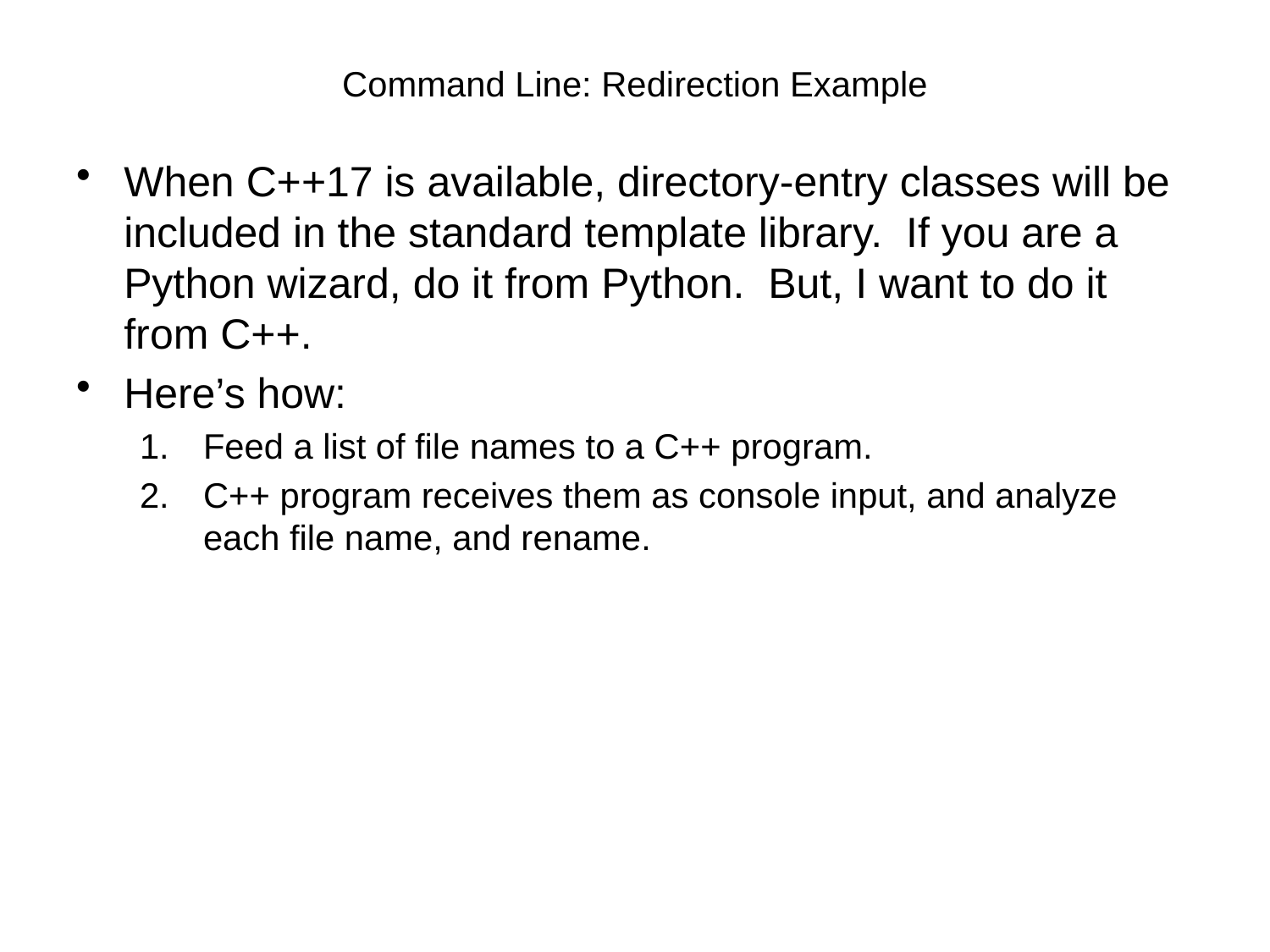

# Command Line: Redirection Example
When C++17 is available, directory-entry classes will be included in the standard template library.  If you are a Python wizard, do it from Python.  But, I want to do it from C++.
Here’s how:
Feed a list of file names to a C++ program.
C++ program receives them as console input, and analyze each file name, and rename.